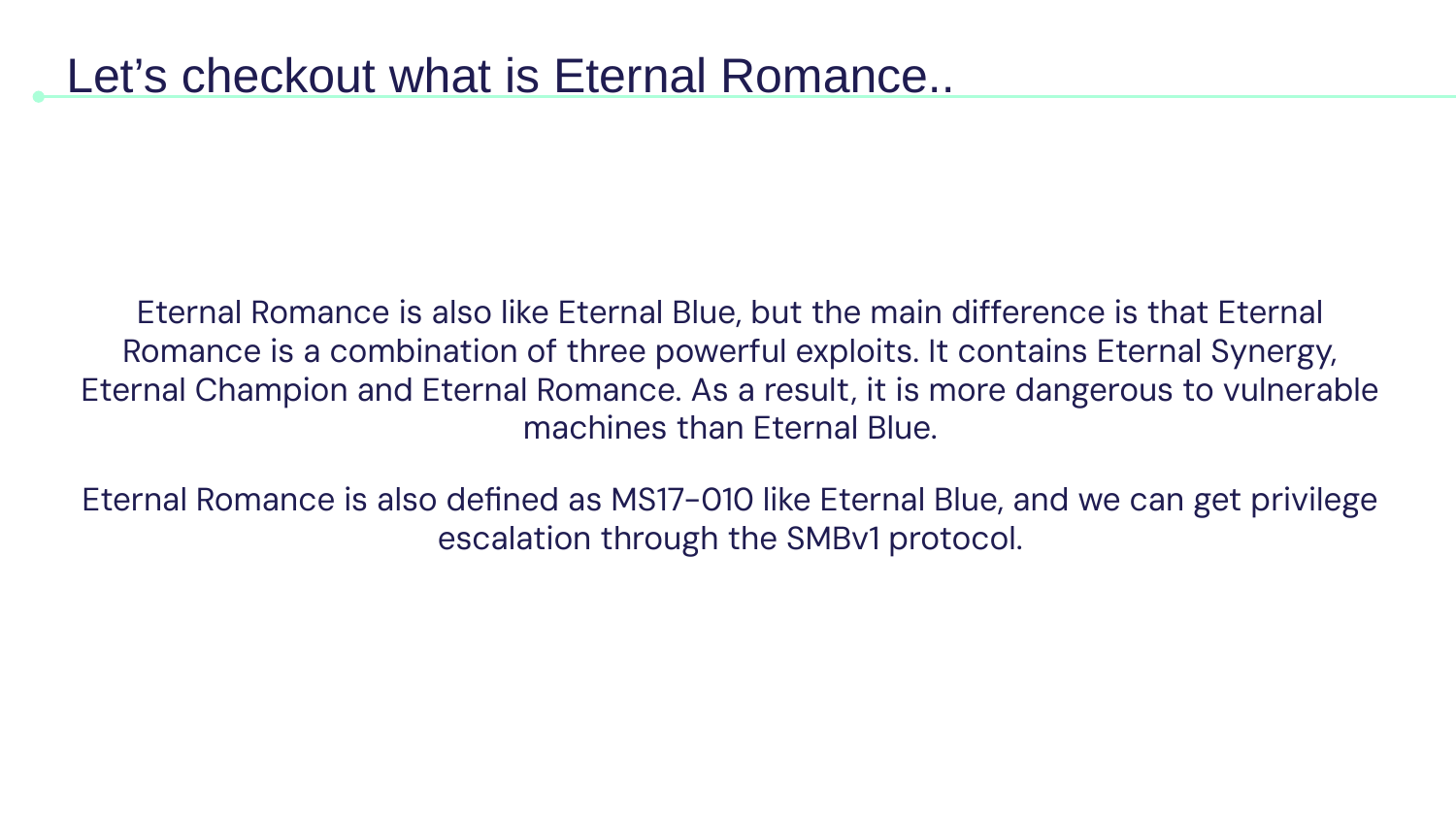

# Let’s checkout what is Eternal Romance..
Eternal Romance is also like Eternal Blue, but the main difference is that Eternal Romance is a combination of three powerful exploits. It contains Eternal Synergy, Eternal Champion and Eternal Romance. As a result, it is more dangerous to vulnerable machines than Eternal Blue.
Eternal Romance is also defined as MS17-010 like Eternal Blue, and we can get privilege escalation through the SMBv1 protocol.